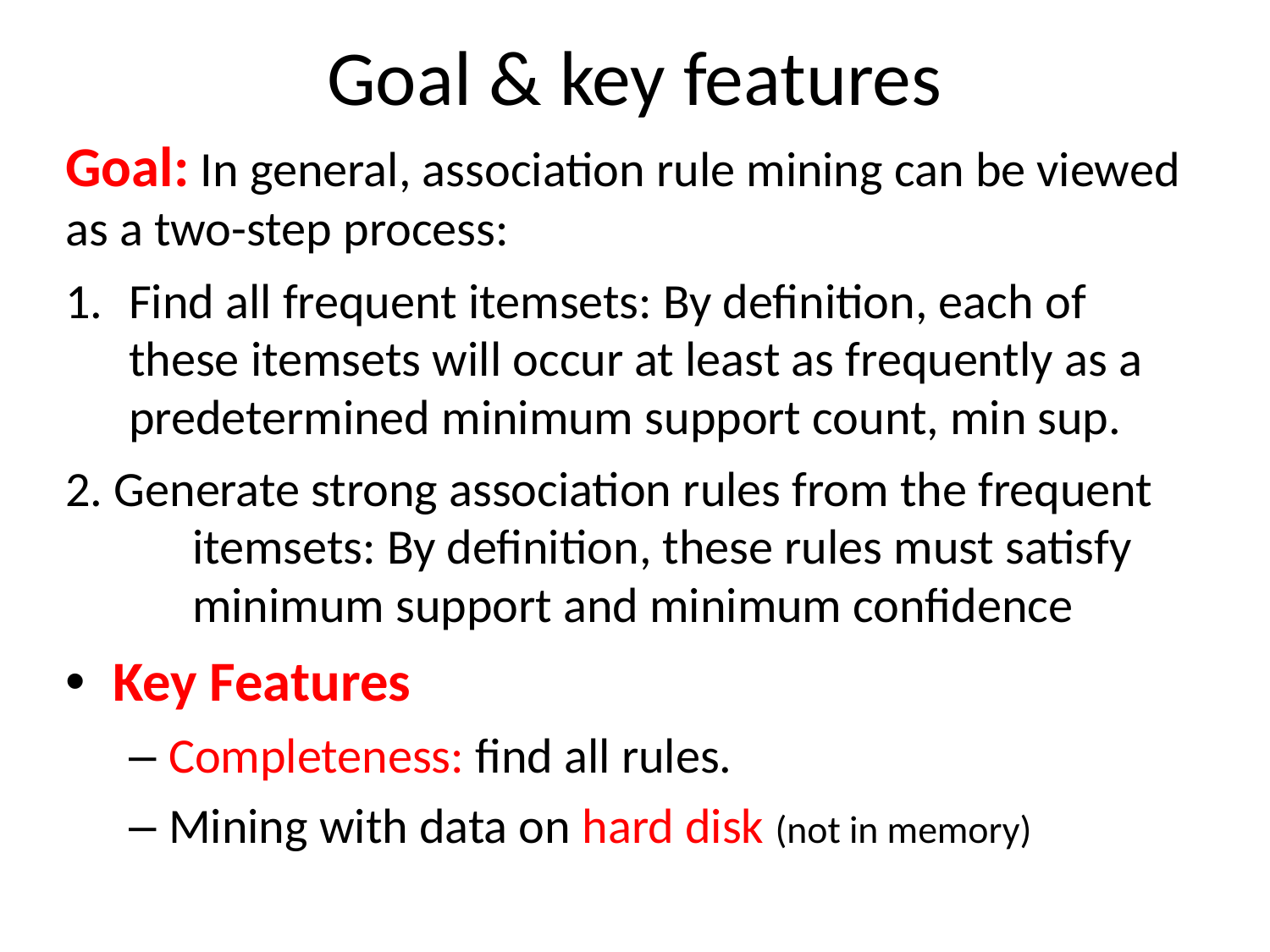

# Goal & key features
Goal: In general, association rule mining can be viewed as a two-step process:
Find all frequent itemsets: By definition, each of these itemsets will occur at least as frequently as a predetermined minimum support count, min sup.
2. Generate strong association rules from the frequent 	itemsets: By definition, these rules must satisfy 	minimum support and minimum confidence
Key Features
Completeness: find all rules.
Mining with data on hard disk (not in memory)